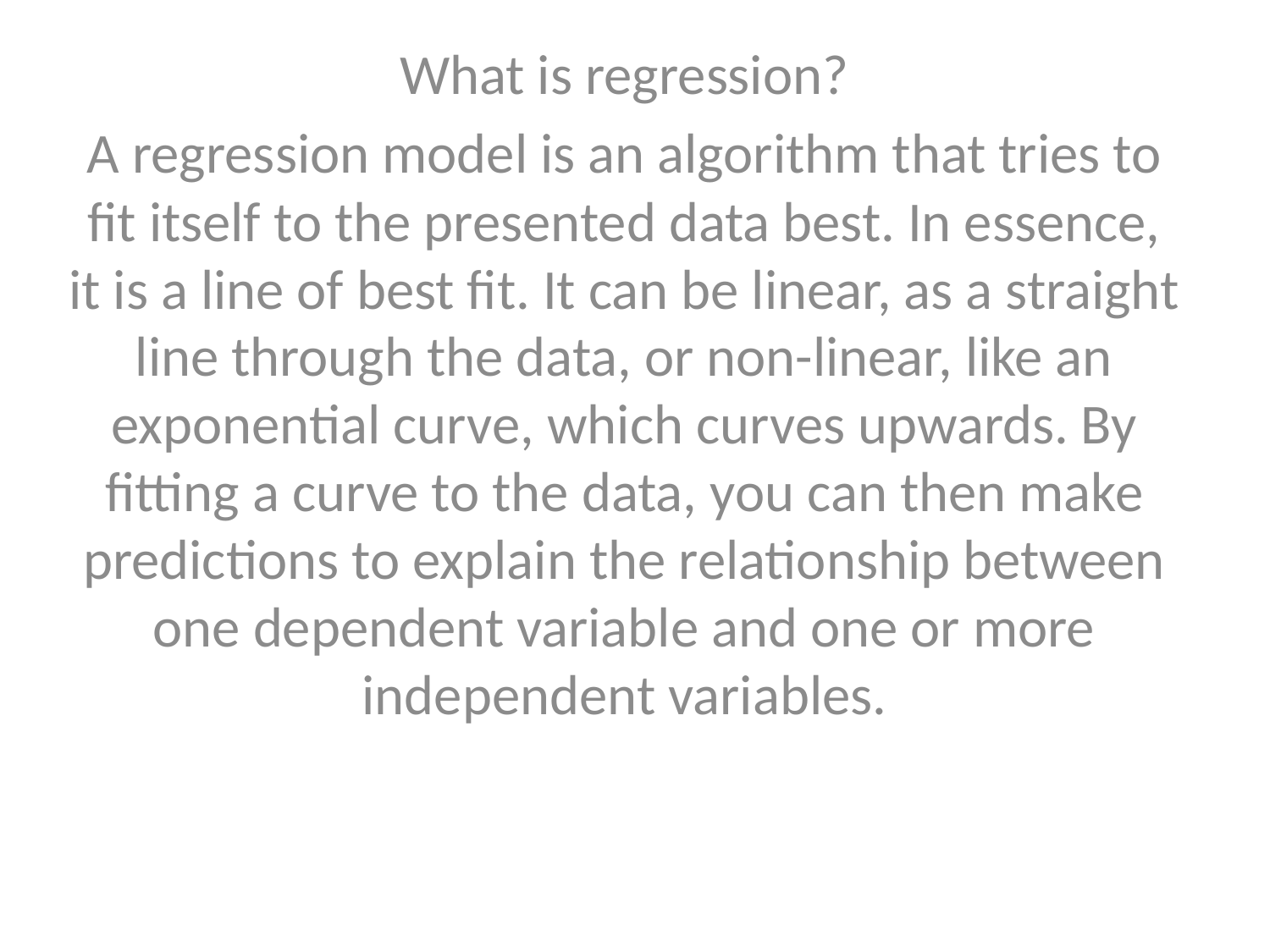

What is regression?
A regression model is an algorithm that tries to fit itself to the presented data best. In essence, it is a line of best fit. It can be linear, as a straight line through the data, or non-linear, like an exponential curve, which curves upwards. By fitting a curve to the data, you can then make predictions to explain the relationship between one dependent variable and one or more independent variables.